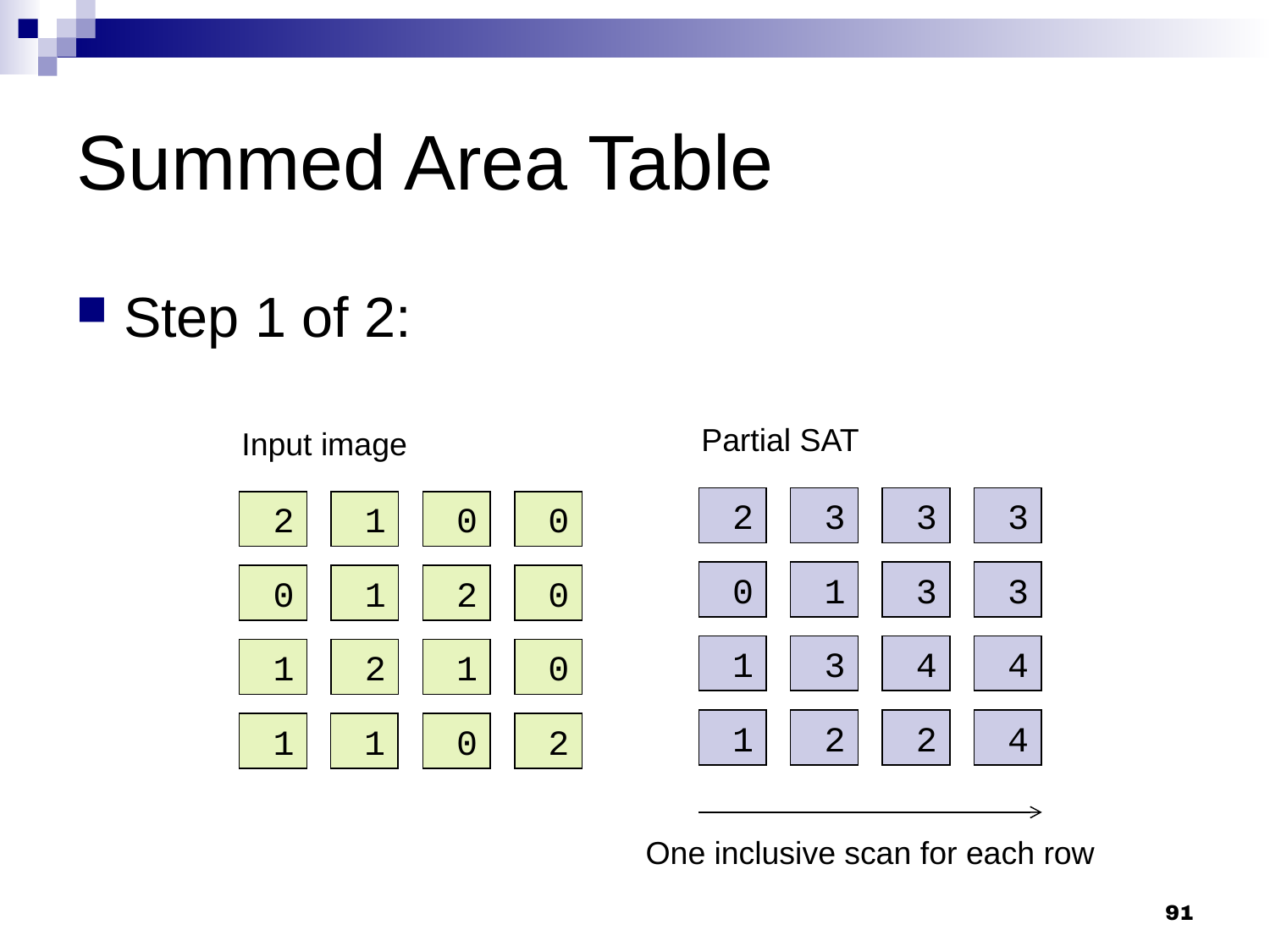

# Summed Area Table
Step 1 of 2:

Partial SAT
Input image
 2
 3
 3
 3
 2
 1
 0
 0
 0
 1
 3
 3
 0
 1
 2
 0
 1
 3
 4
 4
 1
 2
 1
 0
 1
 2
 2
 4
 1
 1
 0
 2
One inclusive scan for each row
91